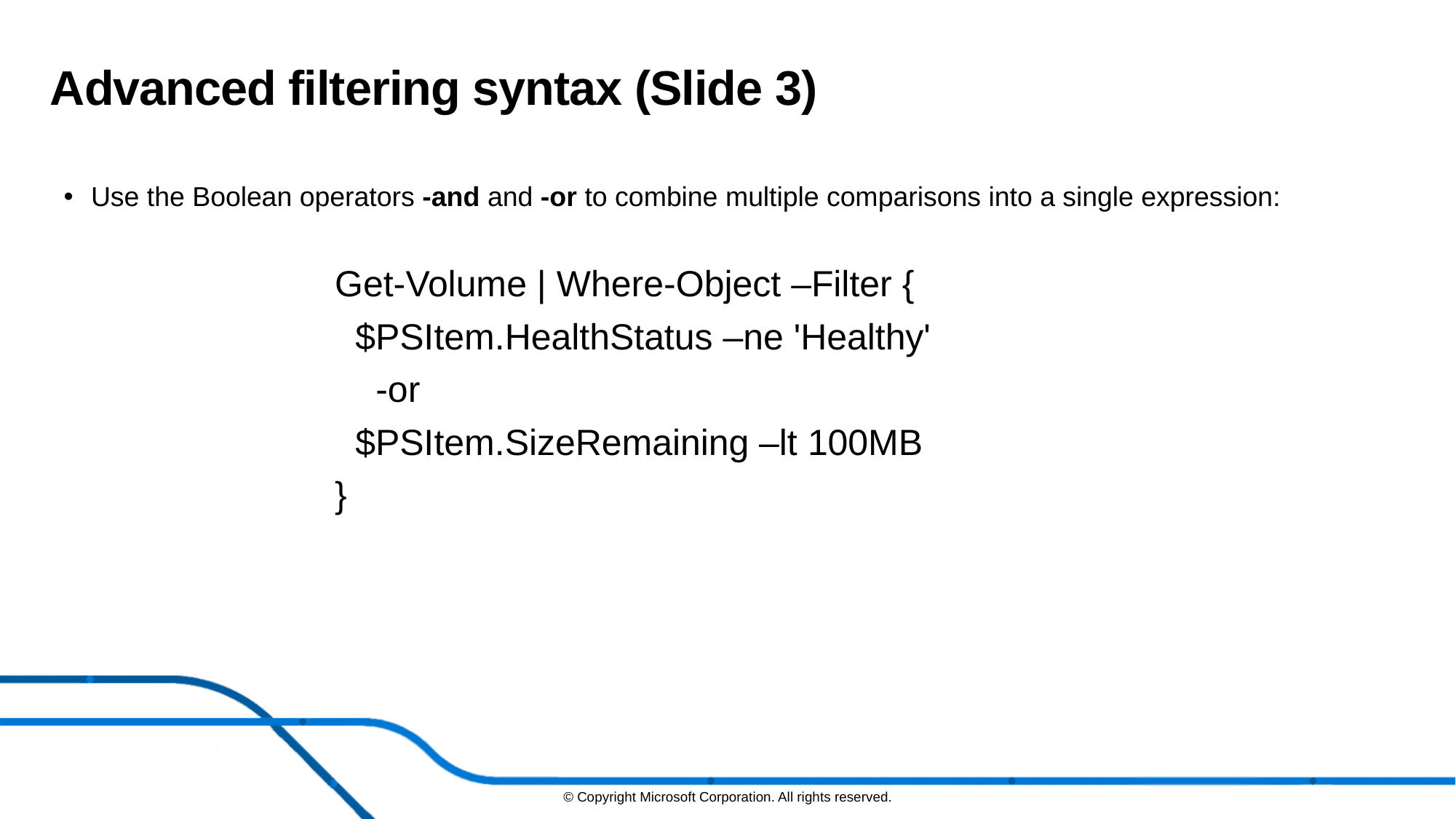

# Advanced filtering syntax (Slide 3)
Use the Boolean operators -and and -or to combine multiple comparisons into a single expression:

Get-Volume | Where-Object –Filter {
  $PSItem.HealthStatus –ne 'Healthy'
    -or
  $PSItem.SizeRemaining –lt 100MB
}